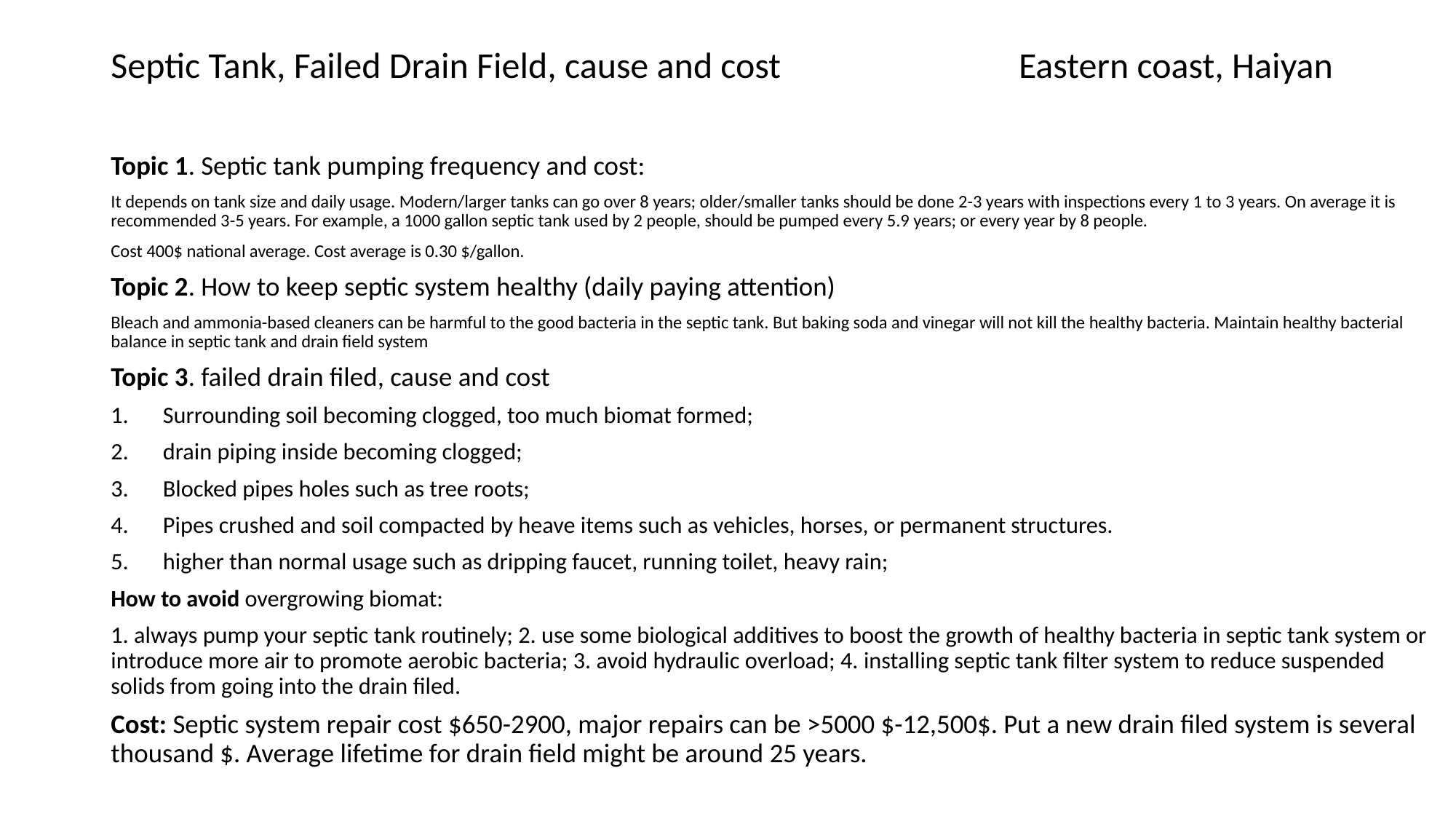

# Septic Tank, Failed Drain Field, cause and cost                             Eastern coast, Haiyan
Topic 1. Septic tank pumping frequency and cost:
It depends on tank size and daily usage. Modern/larger tanks can go over 8 years; older/smaller tanks should be done 2-3 years with inspections every 1 to 3 years. On average it is recommended 3-5 years. For example, a 1000 gallon septic tank used by 2 people, should be pumped every 5.9 years; or every year by 8 people.
Cost 400$ national average. Cost average is 0.30 $/gallon.
Topic 2. How to keep septic system healthy (daily paying attention)
Bleach and ammonia-based cleaners can be harmful to the good bacteria in the septic tank. But baking soda and vinegar will not kill the healthy bacteria. Maintain healthy bacterial balance in septic tank and drain field system
Topic 3. failed drain filed, cause and cost
Surrounding soil becoming clogged, too much biomat formed;
drain piping inside becoming clogged;
Blocked pipes holes such as tree roots;
Pipes crushed and soil compacted by heave items such as vehicles, horses, or permanent structures.
higher than normal usage such as dripping faucet, running toilet, heavy rain;
How to avoid overgrowing biomat:
1. always pump your septic tank routinely; 2. use some biological additives to boost the growth of healthy bacteria in septic tank system or introduce more air to promote aerobic bacteria; 3. avoid hydraulic overload; 4. installing septic tank filter system to reduce suspended solids from going into the drain filed.
Cost: Septic system repair cost $650-2900, major repairs can be >5000 $-12,500$. Put a new drain filed system is several thousand $. Average lifetime for drain field might be around 25 years.